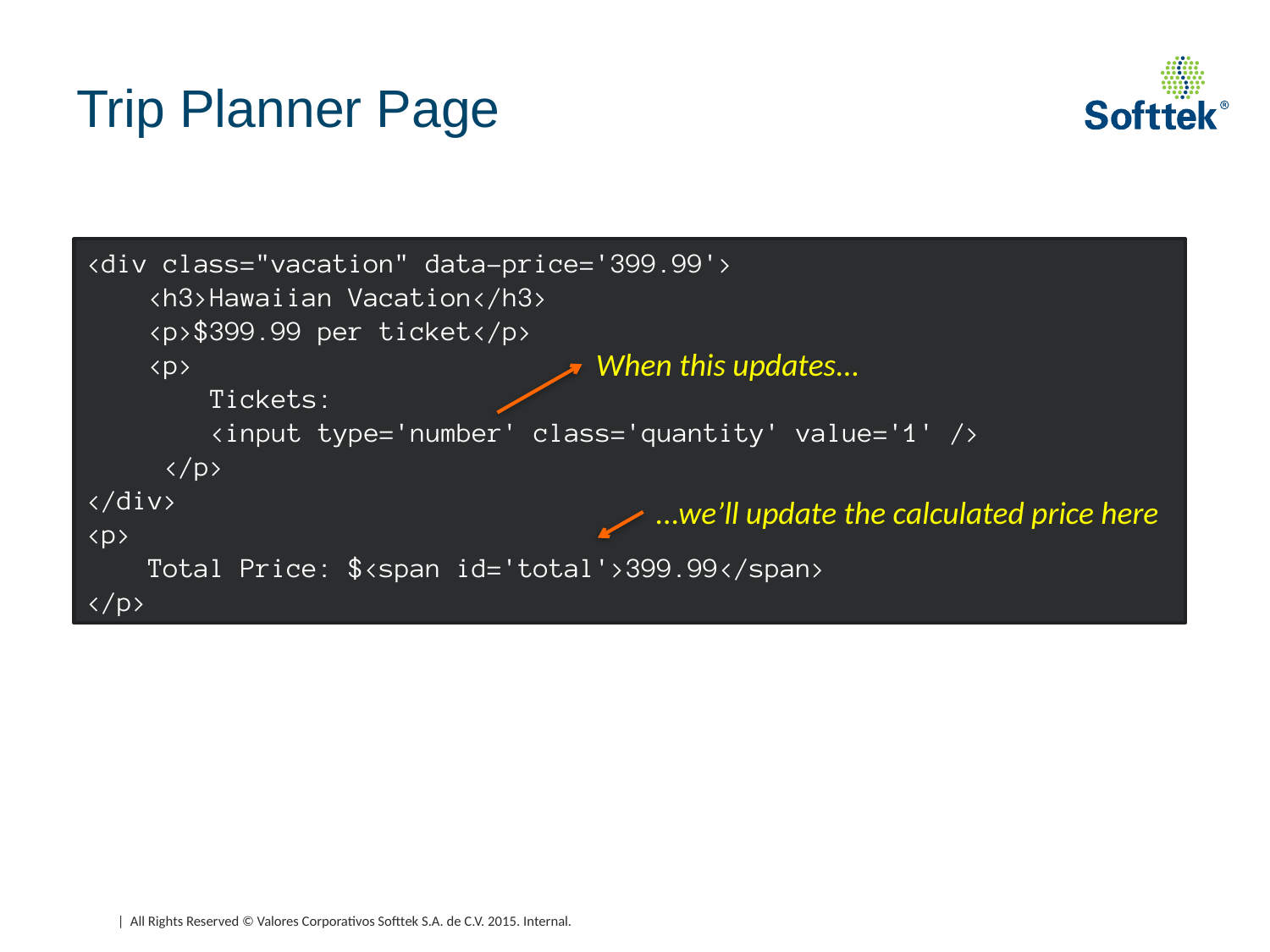

# Trip Planner Page
<div class="vacation" data-price='399.99'>
    <h3>Hawaiian Vacation</h3>
    <p>$399.99 per ticket</p>
    <p>
        Tickets:
        <input type='number' class='quantity' value='1' />
     </p>
</div>
<p>
    Total Price: $<span id='total'>399.99</span>
</p>
When this updates...
...we’ll update the calculated price here